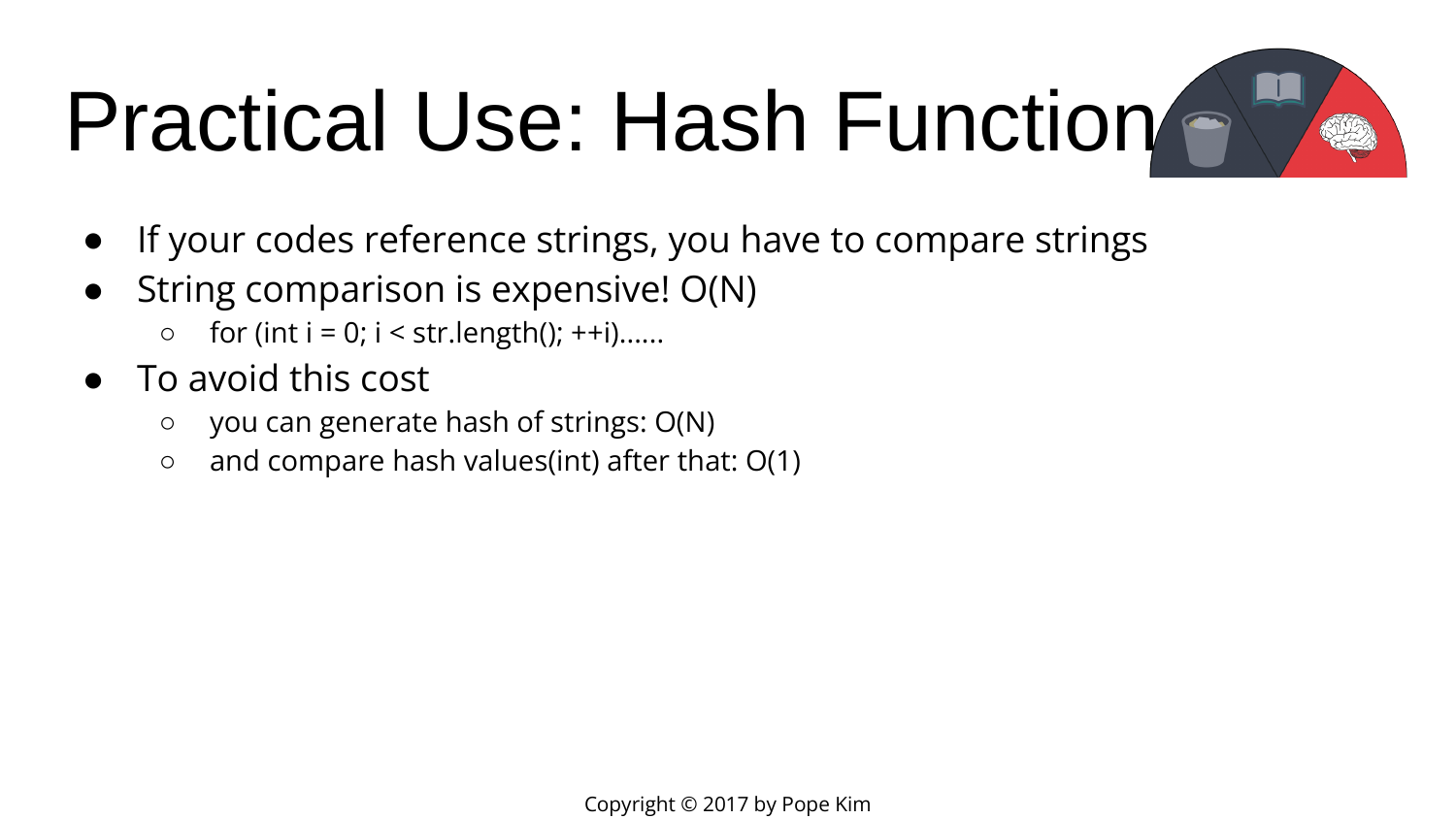

# Practical Use: Hash Function
If your codes reference strings, you have to compare strings
String comparison is expensive! O(N)
for (int i = 0; i < str.length(); ++i)......
To avoid this cost
you can generate hash of strings: O(N)
and compare hash values(int) after that: O(1)